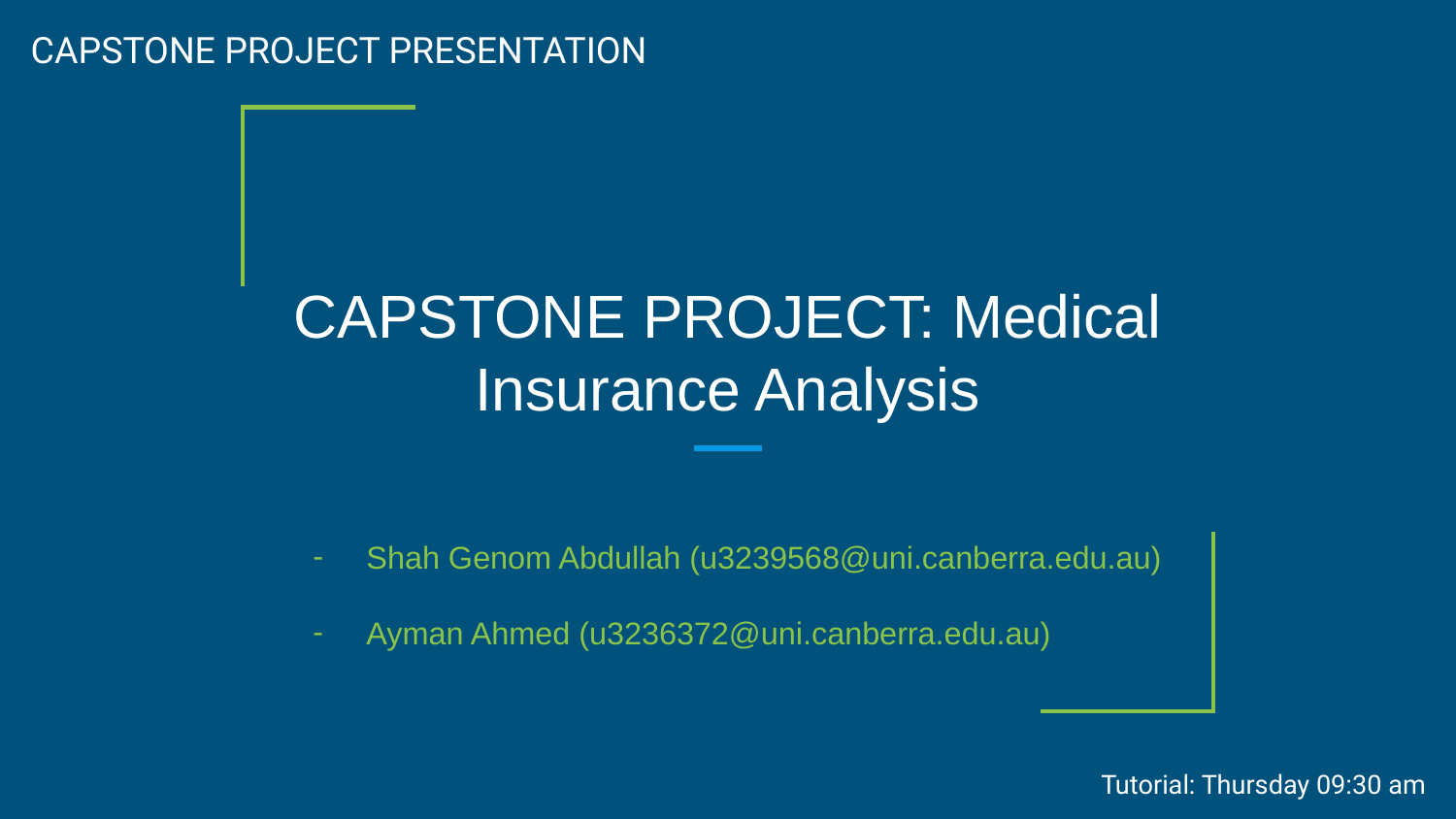

CAPSTONE PROJECT PRESENTATION
# CAPSTONE PROJECT: Medical Insurance Analysis
Shah Genom Abdullah (u3239568@uni.canberra.edu.au)

Ayman Ahmed (u3236372@uni.canberra.edu.au)
Tutorial: Thursday 09:30 am